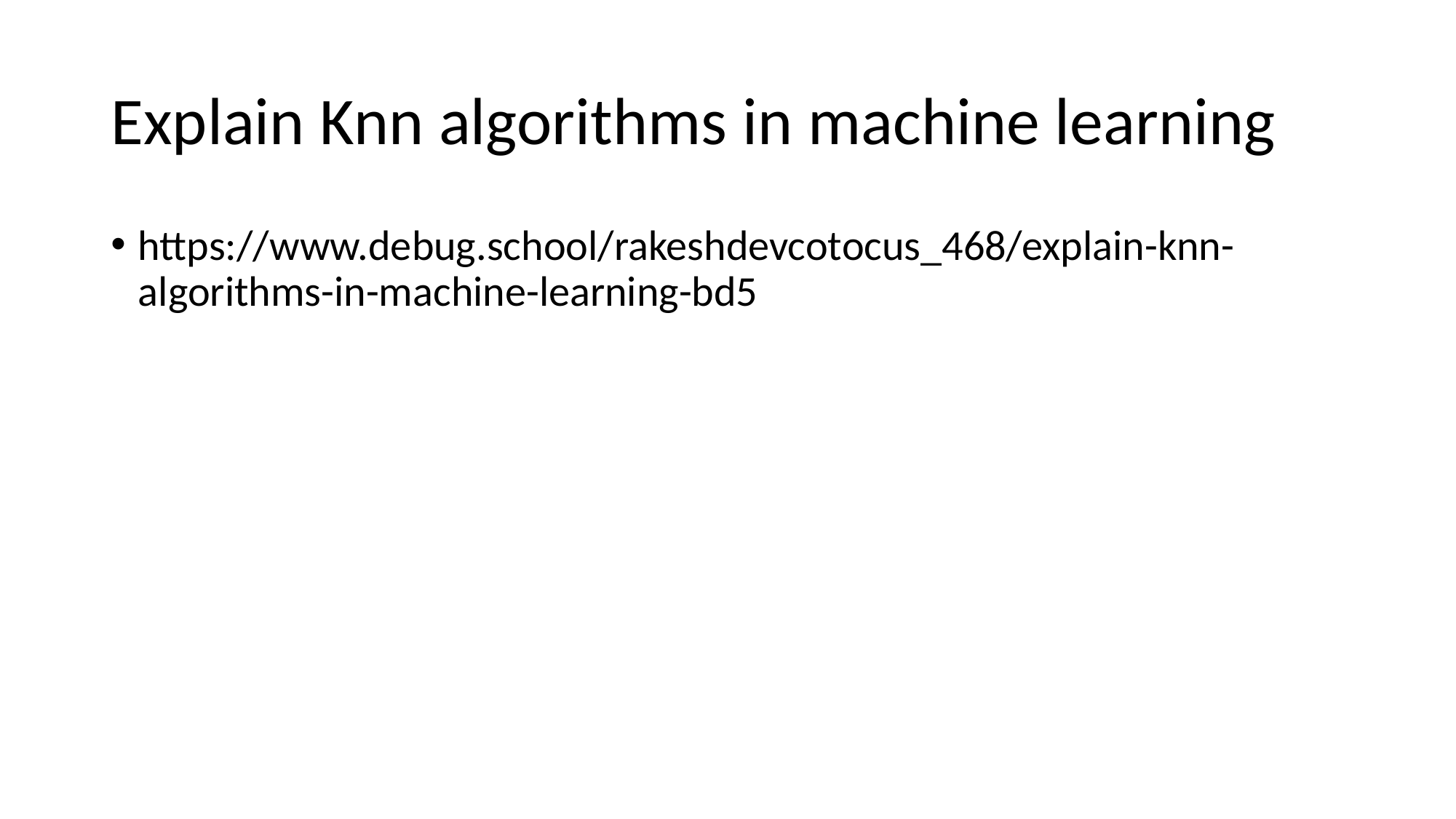

# Explain Knn algorithms in machine learning
https://www.debug.school/rakeshdevcotocus_468/explain-knn-algorithms-in-machine-learning-bd5